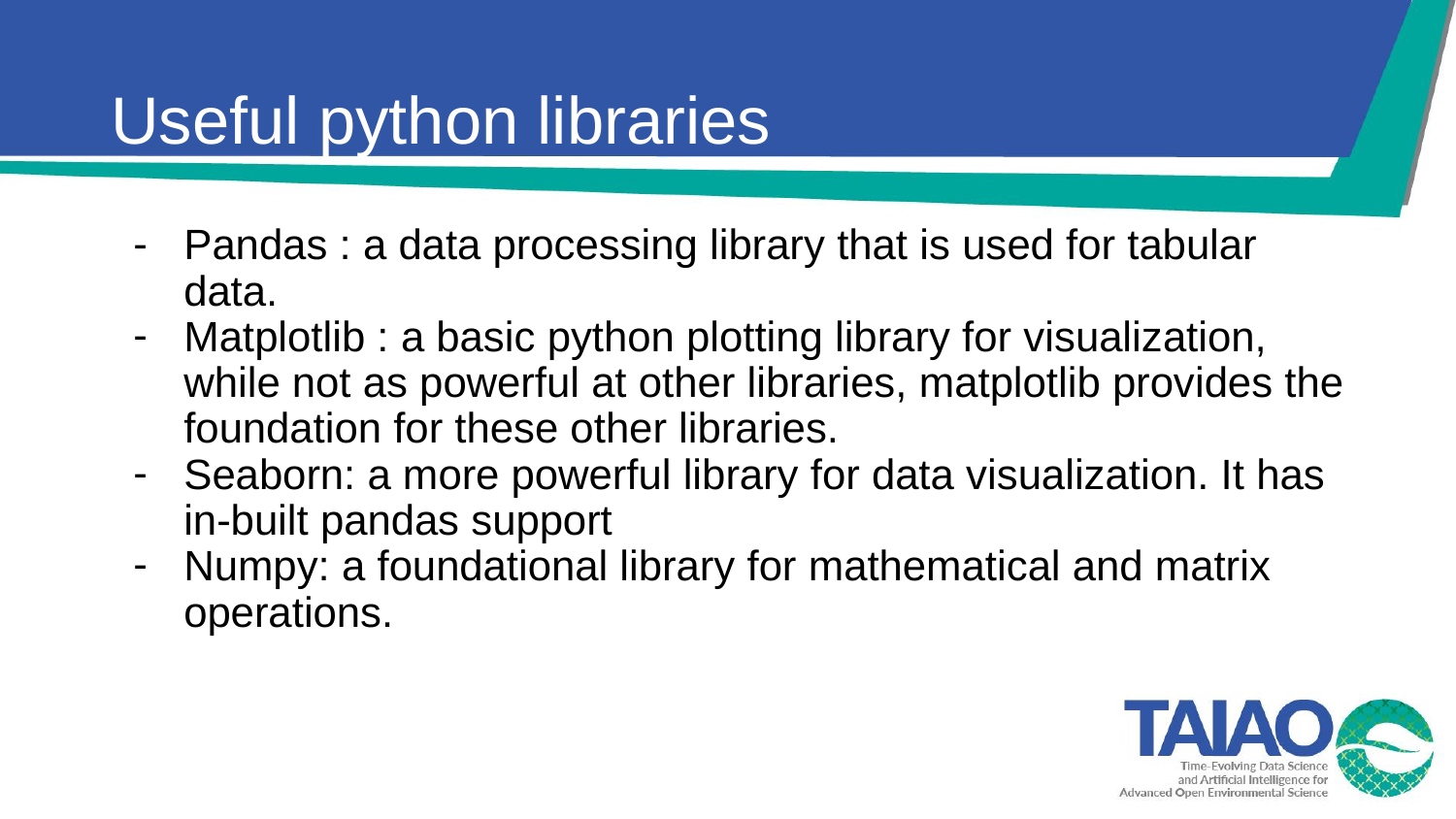

# Useful python libraries
Pandas : a data processing library that is used for tabular data.
Matplotlib : a basic python plotting library for visualization, while not as powerful at other libraries, matplotlib provides the foundation for these other libraries.
Seaborn: a more powerful library for data visualization. It has in-built pandas support
Numpy: a foundational library for mathematical and matrix operations.